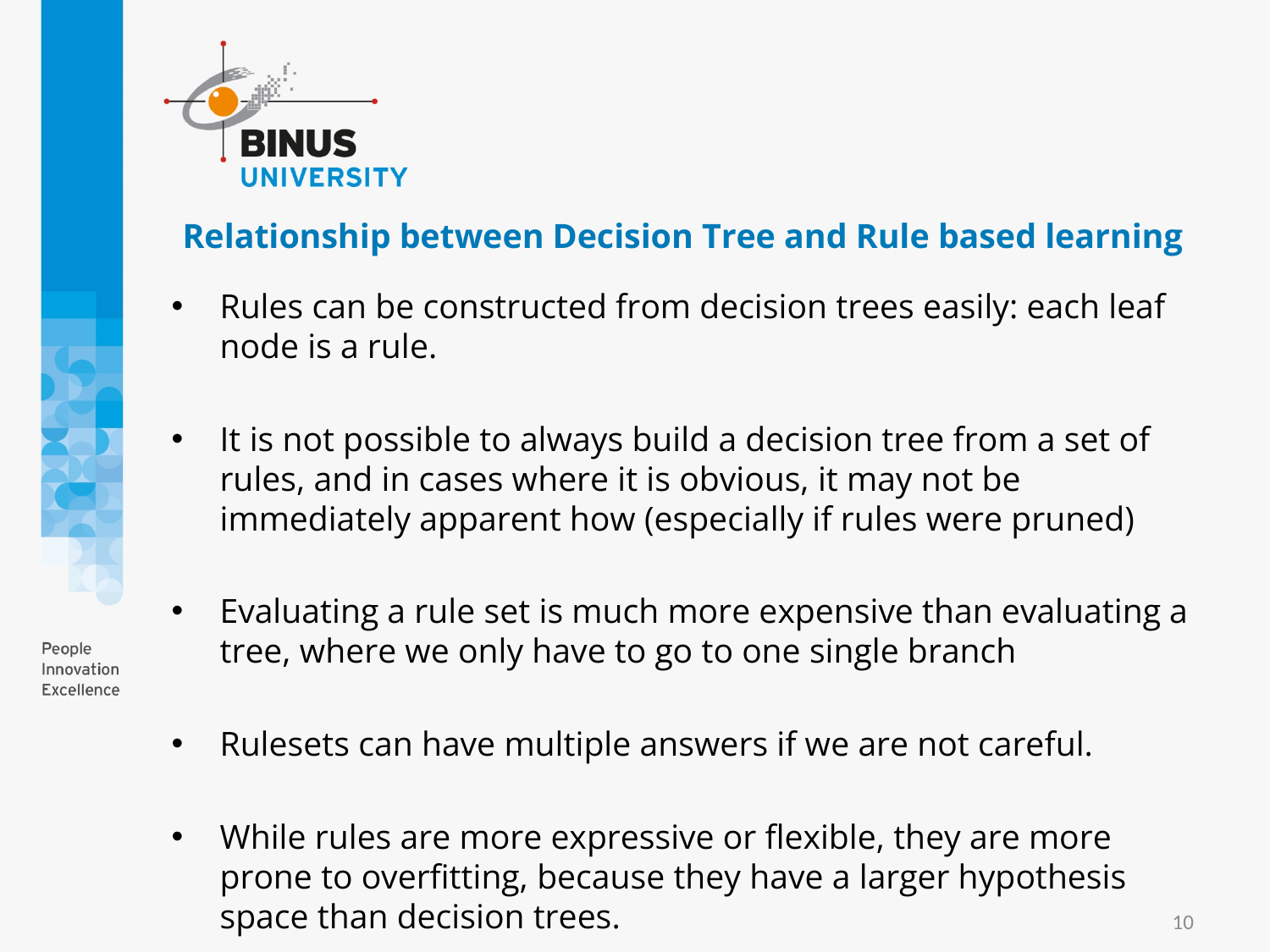

# Relationship between Decision Tree and Rule based learning
Rules can be constructed from decision trees easily: each leaf node is a rule.

It is not possible to always build a decision tree from a set of rules, and in cases where it is obvious, it may not be immediately apparent how (especially if rules were pruned)

Evaluating a rule set is much more expensive than evaluating a tree, where we only have to go to one single branch

Rulesets can have multiple answers if we are not careful.

While rules are more expressive or flexible, they are more prone to overfitting, because they have a larger hypothesis space than decision trees.

10